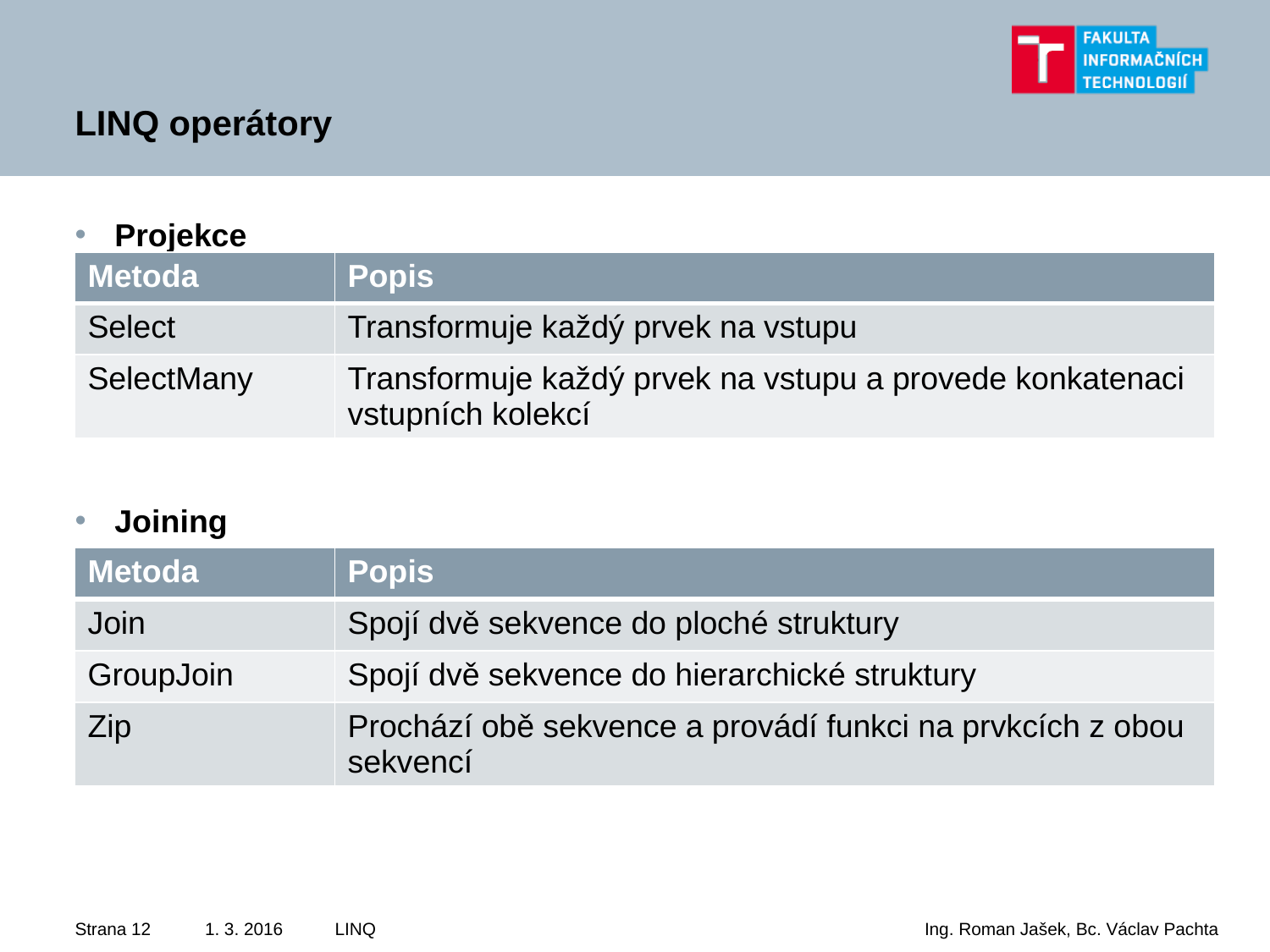

# LINQ operátory
Projekce
,

Joining

| Metoda | Popis |
| --- | --- |
| Select | Transformuje každý prvek na vstupu |
| SelectMany | Transformuje každý prvek na vstupu a provede konkatenaci vstupních kolekcí |
| Metoda | Popis |
| --- | --- |
| Join | Spojí dvě sekvence do ploché struktury |
| GroupJoin | Spojí dvě sekvence do hierarchické struktury |
| Zip | Prochází obě sekvence a provádí funkci na prvkcích z obou sekvencí |